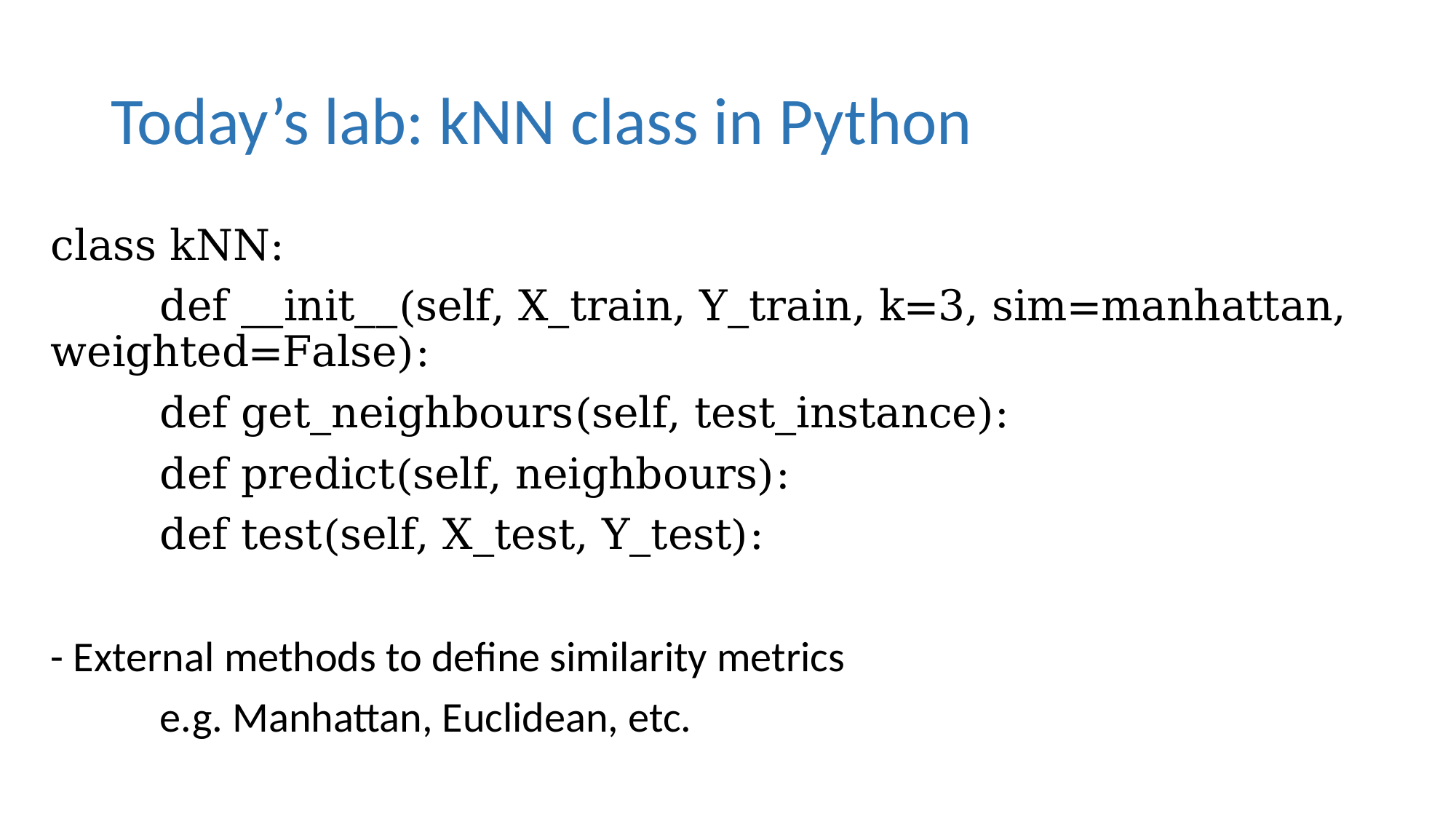

# Today’s lab: kNN class in Python
class kNN:
	def __init__(self, X_train, Y_train, k=3, sim=manhattan, weighted=False):
	def get_neighbours(self, test_instance):
	def predict(self, neighbours):
	def test(self, X_test, Y_test):

- External methods to define similarity metrics
	e.g. Manhattan, Euclidean, etc.